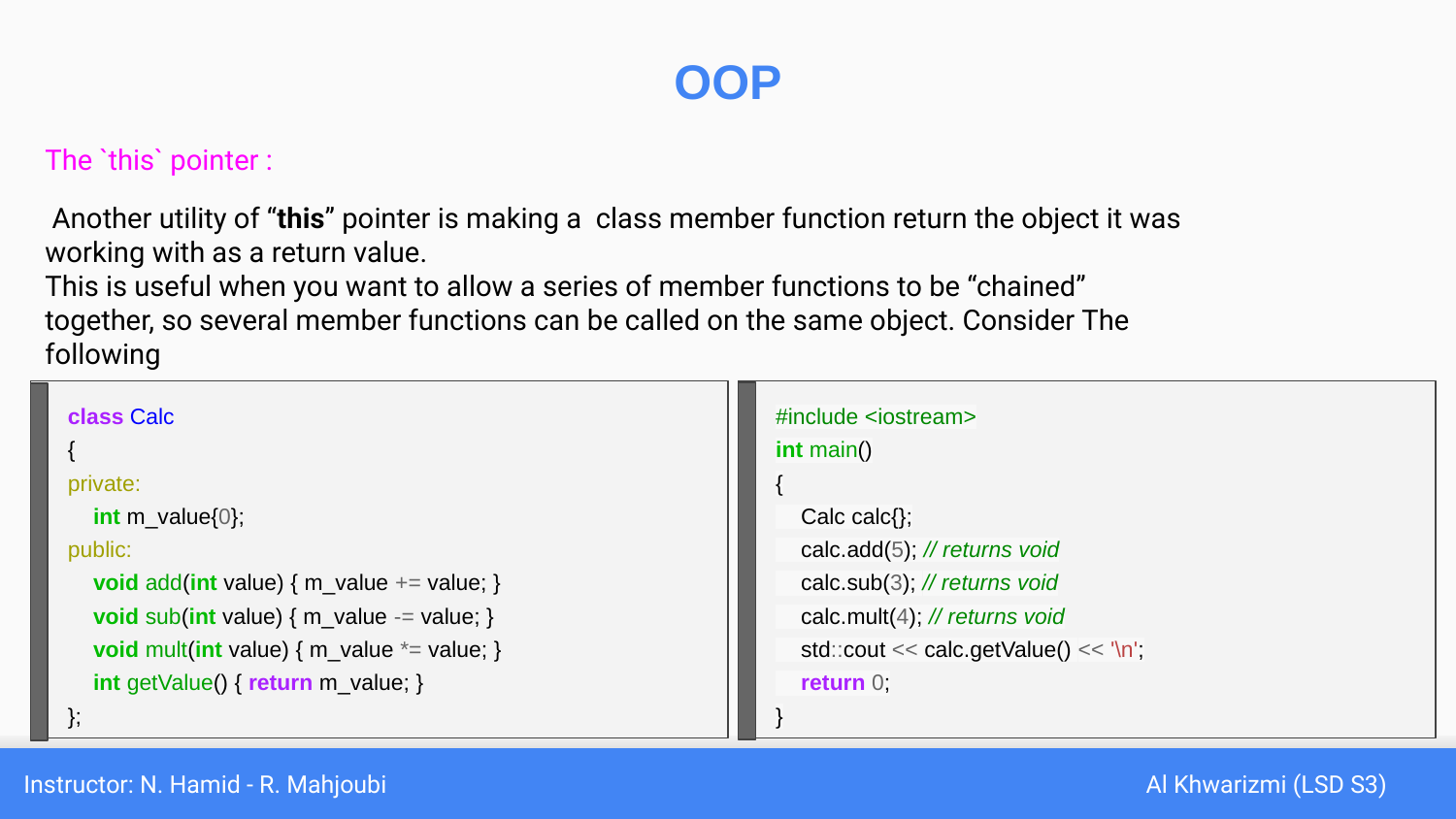

OOP
The `this` pointer :
 Another utility of “this” pointer is making a  class member function return the object it was working with as a return value.
This is useful when you want to allow a series of member functions to be “chained” together, so several member functions can be called on the same object. Consider The following
class Calc
{
private:
    int m_value{0};
public:
    void add(int value) { m_value += value; }
    void sub(int value) { m_value -= value; }
    void mult(int value) { m_value *= value; }
    int getValue() { return m_value; }
};

#include <iostream>
int main()
{
    Calc calc{};
    calc.add(5); // returns void
    calc.sub(3); // returns void
    calc.mult(4); // returns void
    std::cout << calc.getValue() << '\n';
    return 0;
}

Instructor: N. Hamid - R. Mahjoubi
Al Khwarizmi (LSD S3)